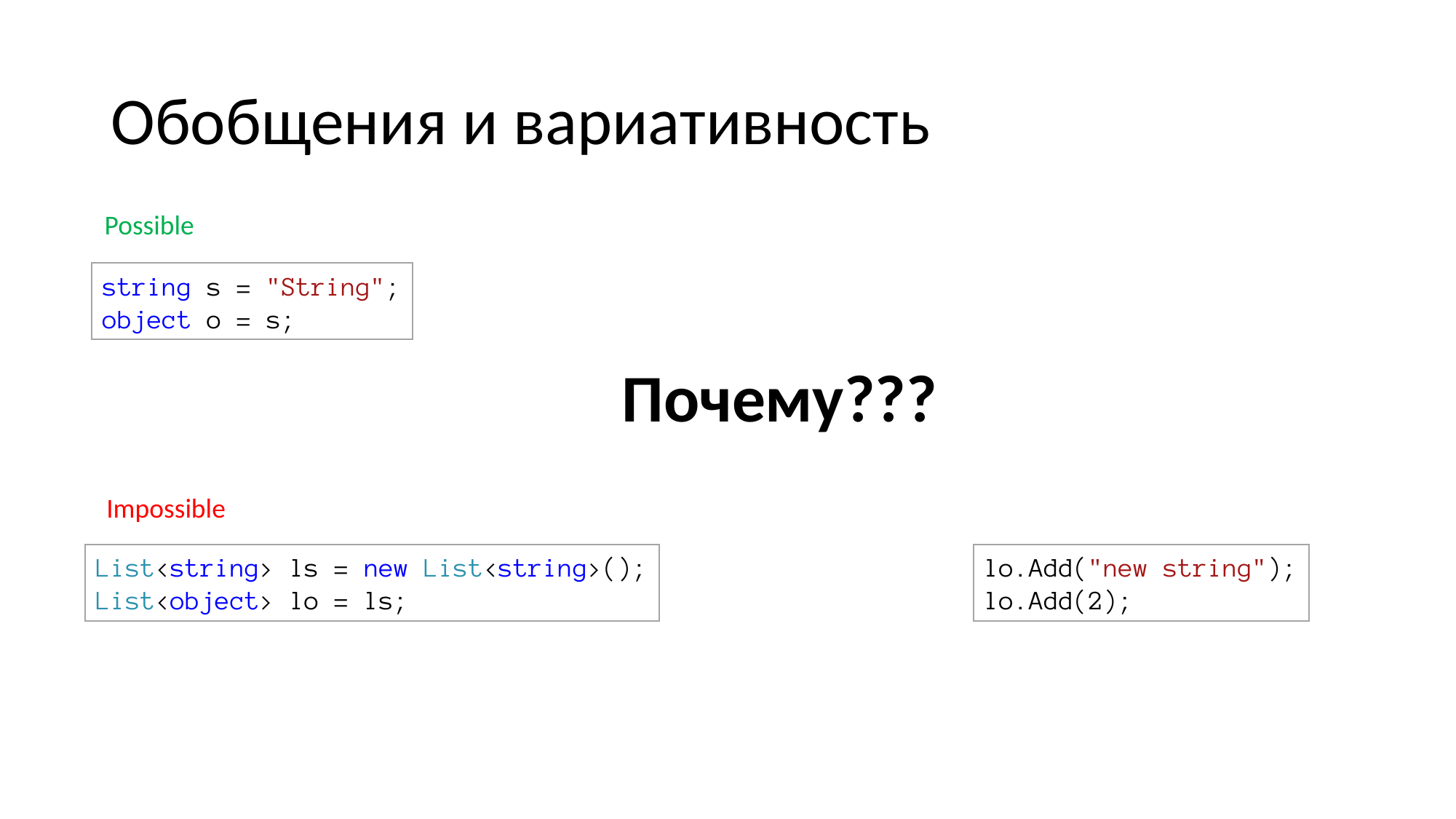

# Обобщения и вариативность
Possible
string s = "String";
object o = s;
Почему???
Impossible
List<string> ls = new List<string>();
List<object> lo = ls;
lo.Add("new string");
lo.Add(2);